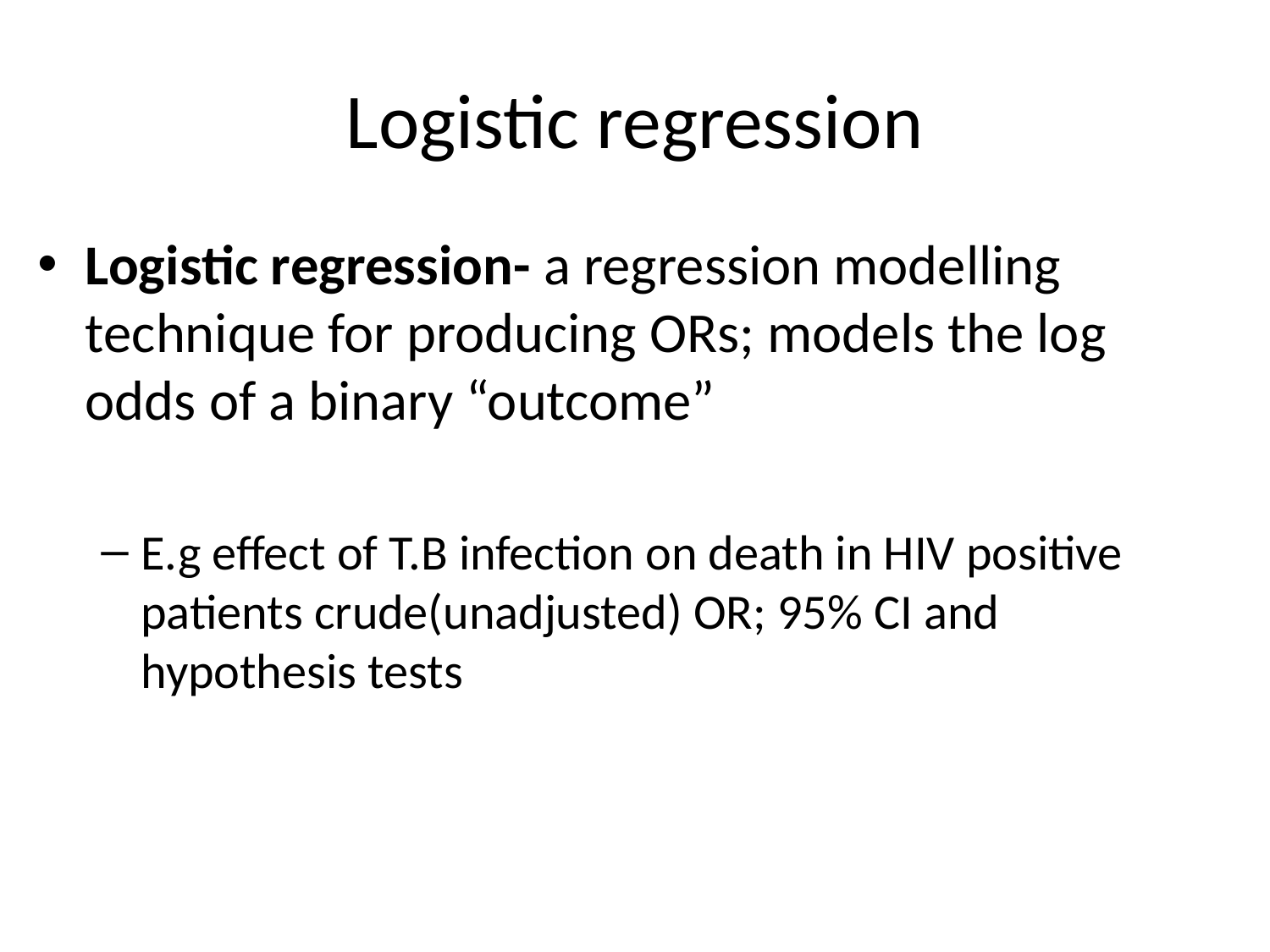

# Logistic regression
Logistic regression- a regression modelling technique for producing ORs; models the log odds of a binary “outcome”

E.g effect of T.B infection on death in HIV positive patients crude(unadjusted) OR; 95% CI and hypothesis tests